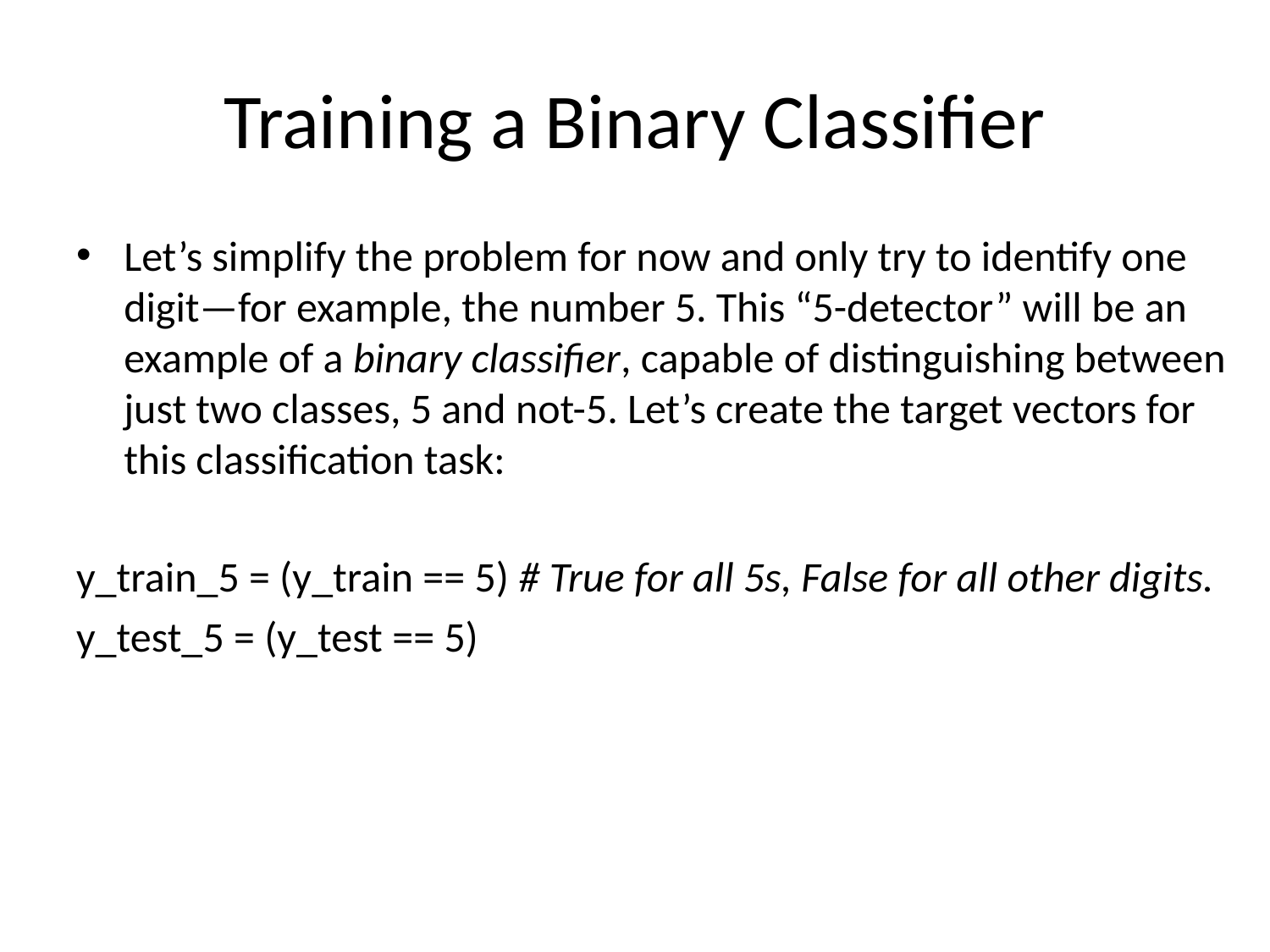

# Training a Binary Classifier
Let’s simplify the problem for now and only try to identify one digit—for example, the number 5. This “5-detector” will be an example of a binary classifier, capable of distinguishing between just two classes, 5 and not-5. Let’s create the target vectors for this classification task:

y_train_5 = (y_train == 5) # True for all 5s, False for all other digits.
y_test_5 = (y_test == 5)